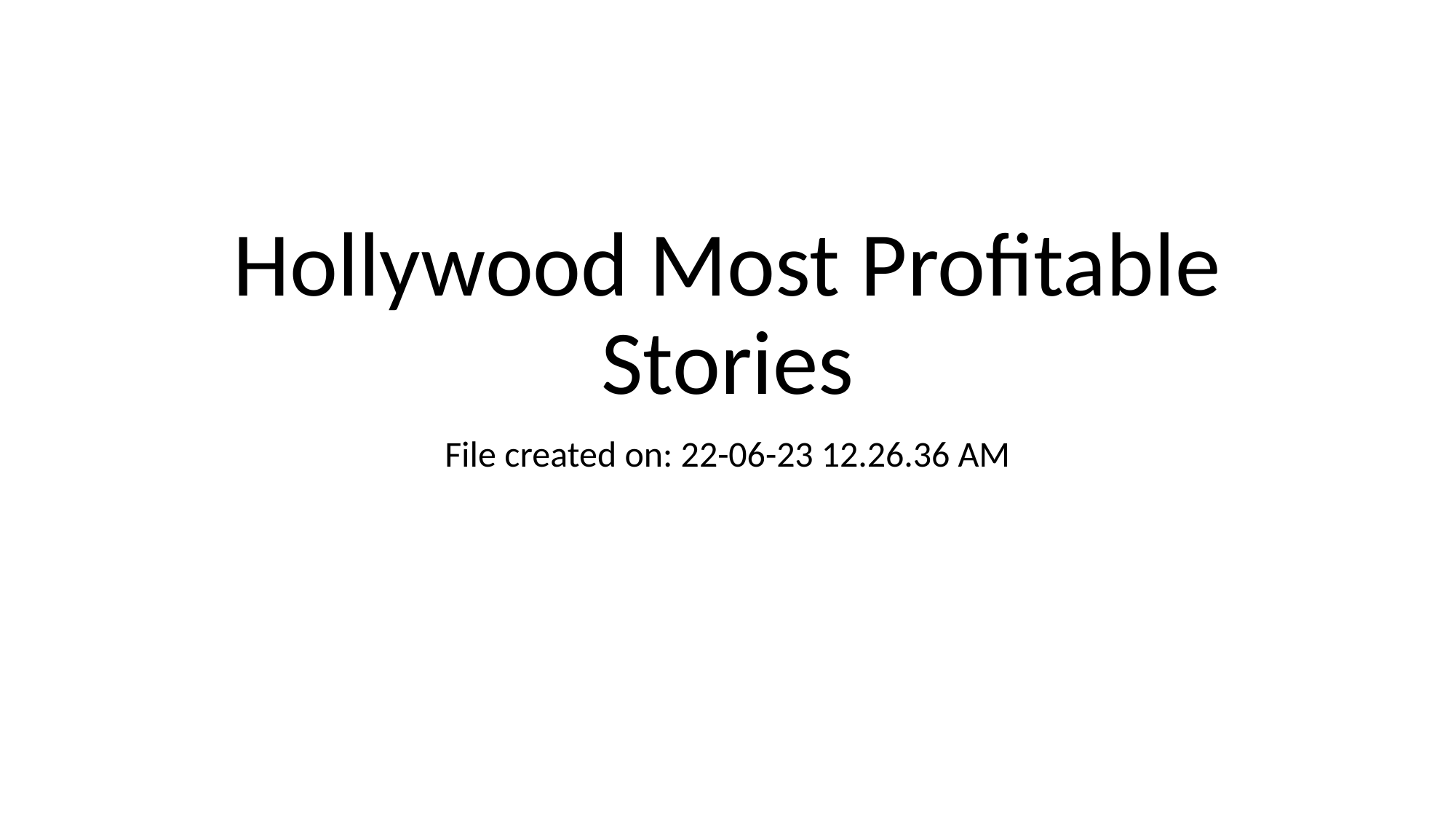

# Hollywood Most Profitable Stories
File created on: 22-06-23 12.26.36 AM